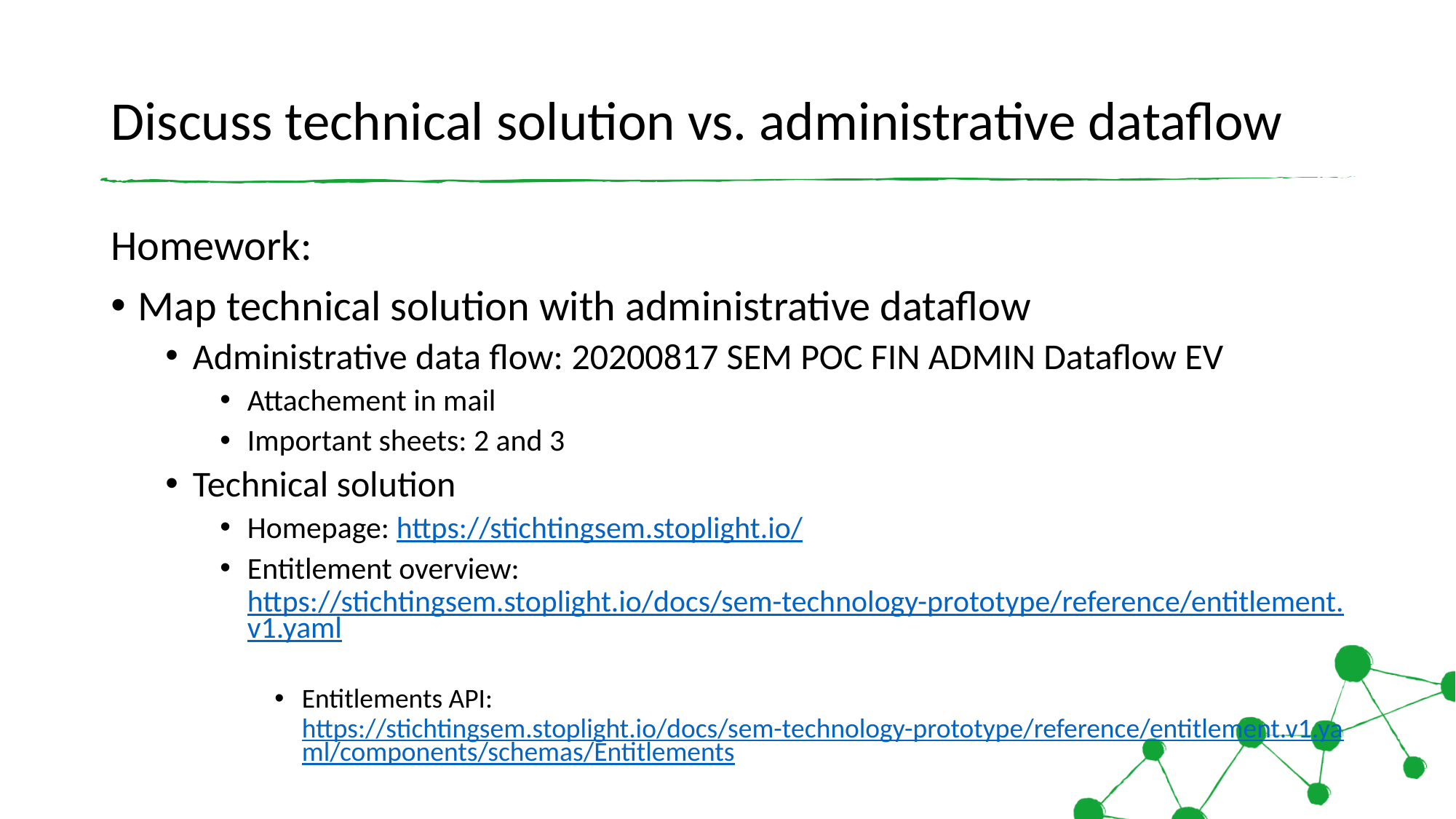

# Discuss technical solution vs. administrative dataflow
Homework:
Map technical solution with administrative dataflow
Administrative data flow: 20200817 SEM POC FIN ADMIN Dataflow EV
Attachement in mail
Important sheets: 2 and 3
Technical solution
Homepage: https://stichtingsem.stoplight.io/
Entitlement overview: https://stichtingsem.stoplight.io/docs/sem-technology-prototype/reference/entitlement.v1.yaml
Entitlements API: https://stichtingsem.stoplight.io/docs/sem-technology-prototype/reference/entitlement.v1.yaml/components/schemas/Entitlements